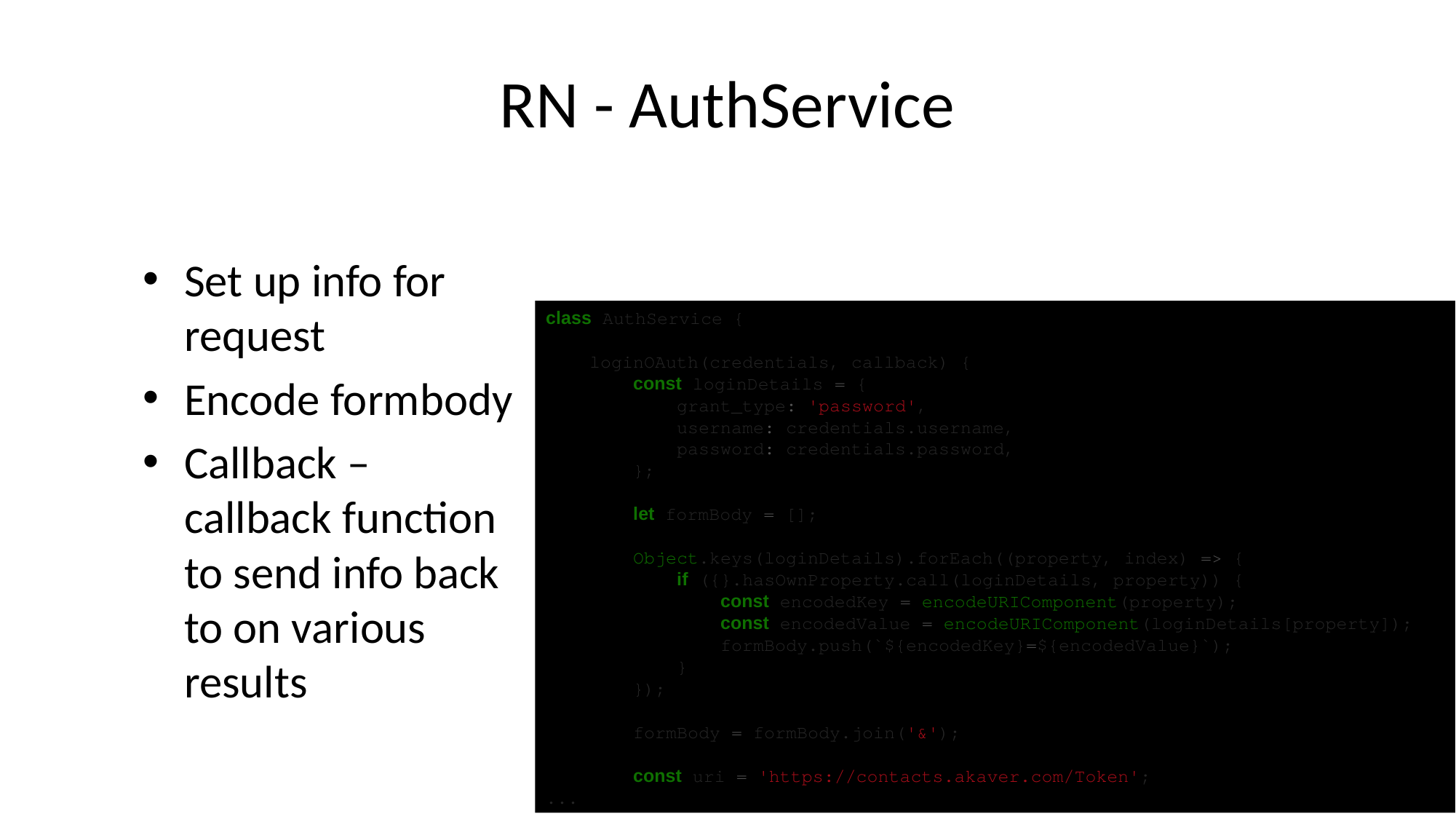

# RN - AuthService
Set up info for request
Encode formbody
Callback – callback function to send info back to on various results

class AuthService {

    loginOAuth(credentials, callback) {
        const loginDetails = {
            grant_type: 'password',
            username: credentials.username,
            password: credentials.password,
        };

        let formBody = [];

        Object.keys(loginDetails).forEach((property, index) => {
            if ({}.hasOwnProperty.call(loginDetails, property)) {
                const encodedKey = encodeURIComponent(property);
                const encodedValue = encodeURIComponent(loginDetails[property]);
                formBody.push(`${encodedKey}=${encodedValue}`);
            }
        });

        formBody = formBody.join('&');

        const uri = 'https://contacts.akaver.com/Token';
...
26